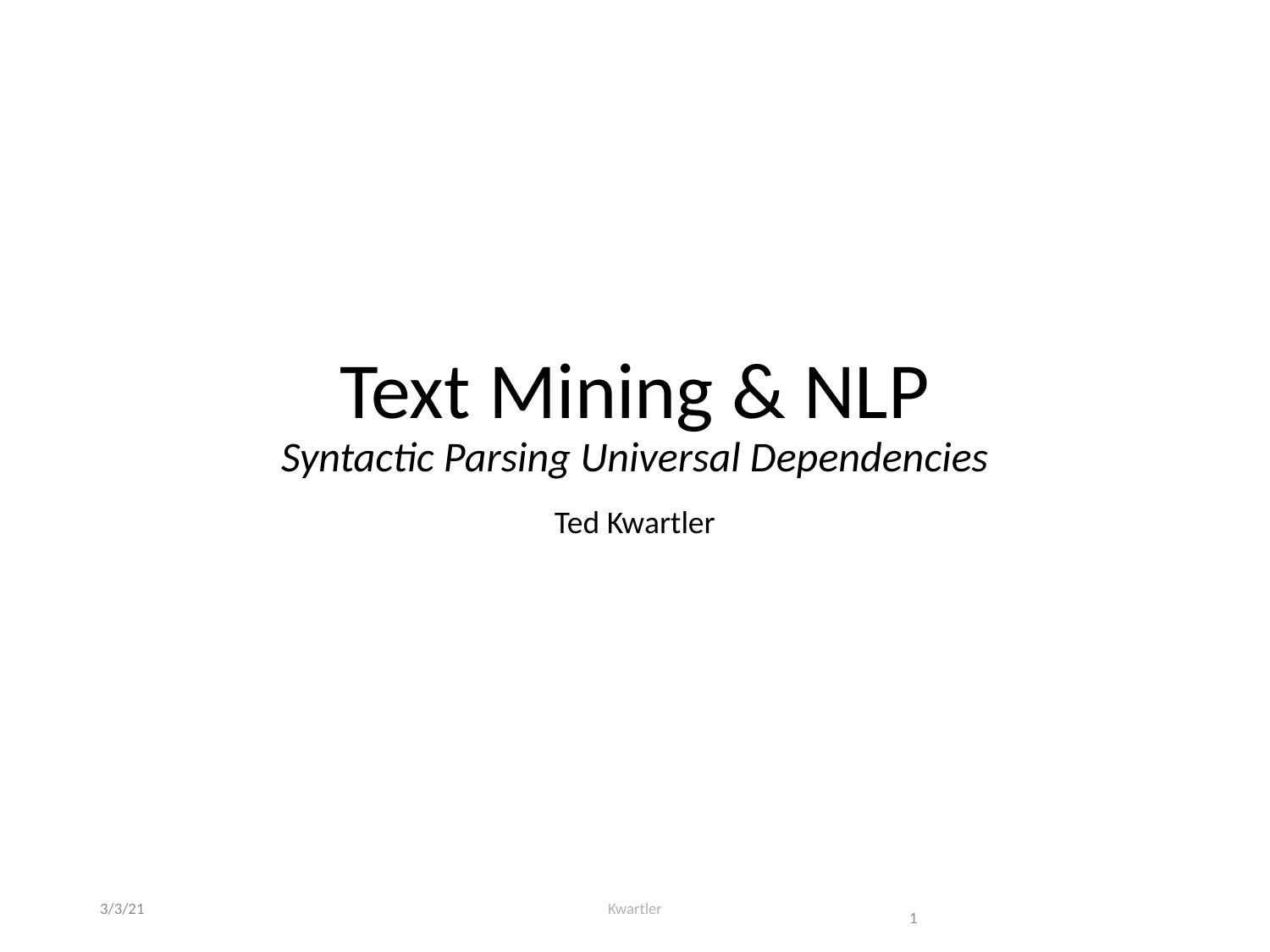

# Text Mining & NLP Syntactic Parsing Universal Dependencies
Ted Kwartler
3/3/21
Kwartler
1